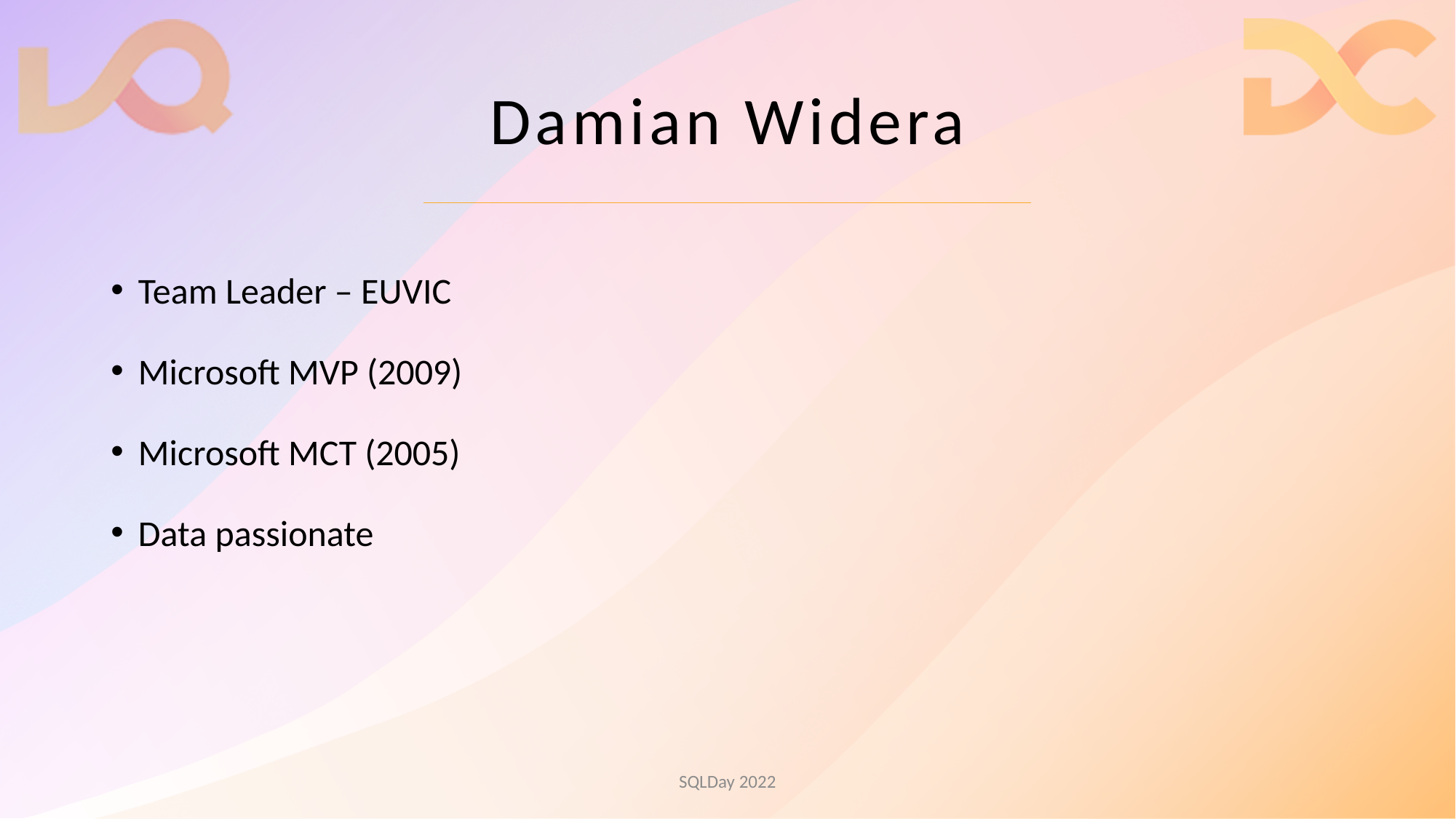

# Damian Widera
Team Leader – EUVIC
Microsoft MVP (2009)
Microsoft MCT (2005)
Data passionate
SQLDay 2022